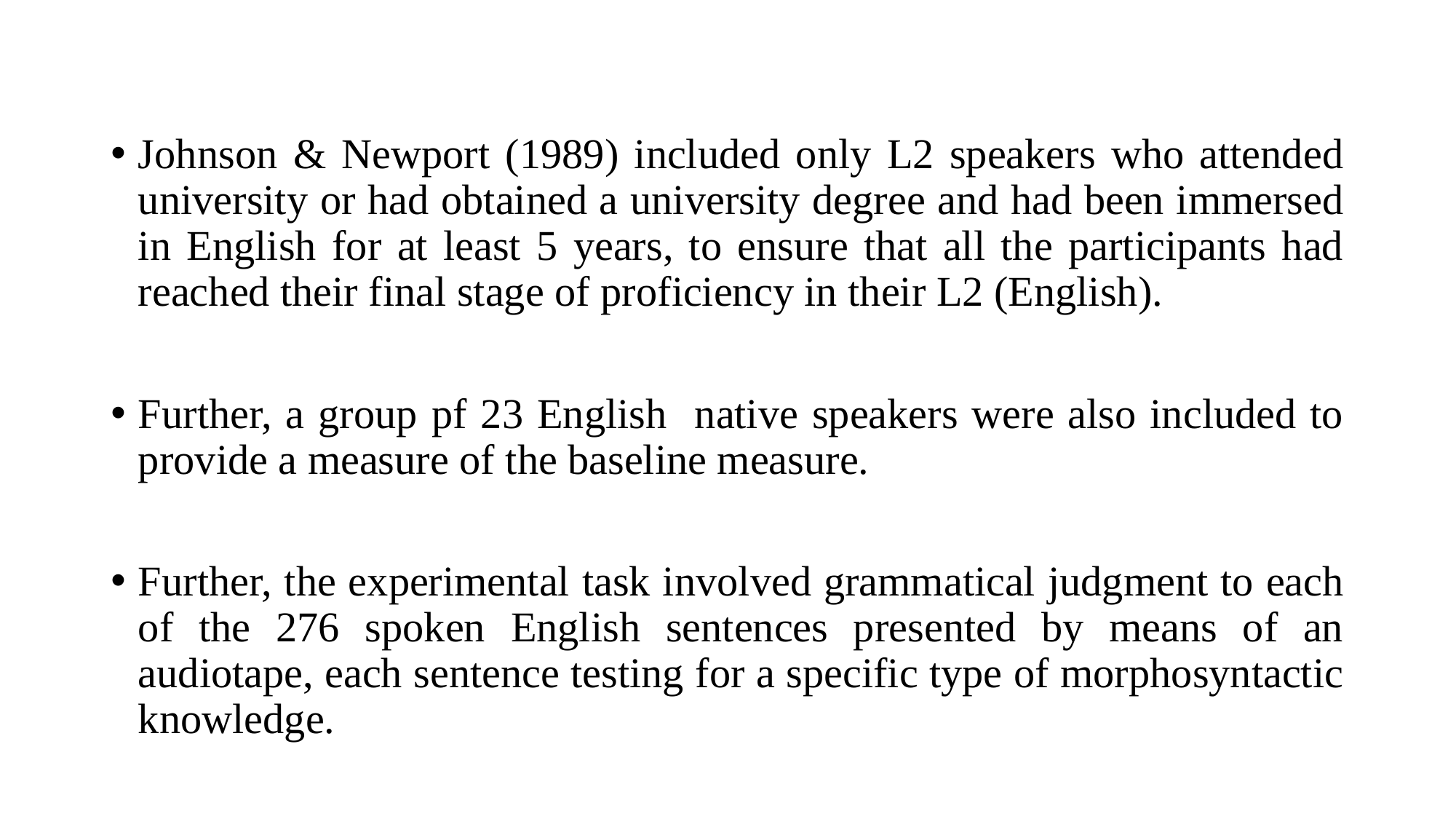

Johnson & Newport (1989) included only L2 speakers who attended university or had obtained a university degree and had been immersed in English for at least 5 years, to ensure that all the participants had reached their final stage of proficiency in their L2 (English).

Further, a group pf 23 English  native speakers were also included to provide a measure of the baseline measure.

Further, the experimental task involved grammatical judgment to each of the 276 spoken English sentences presented by means of an audiotape, each sentence testing for a specific type of morphosyntactic knowledge.